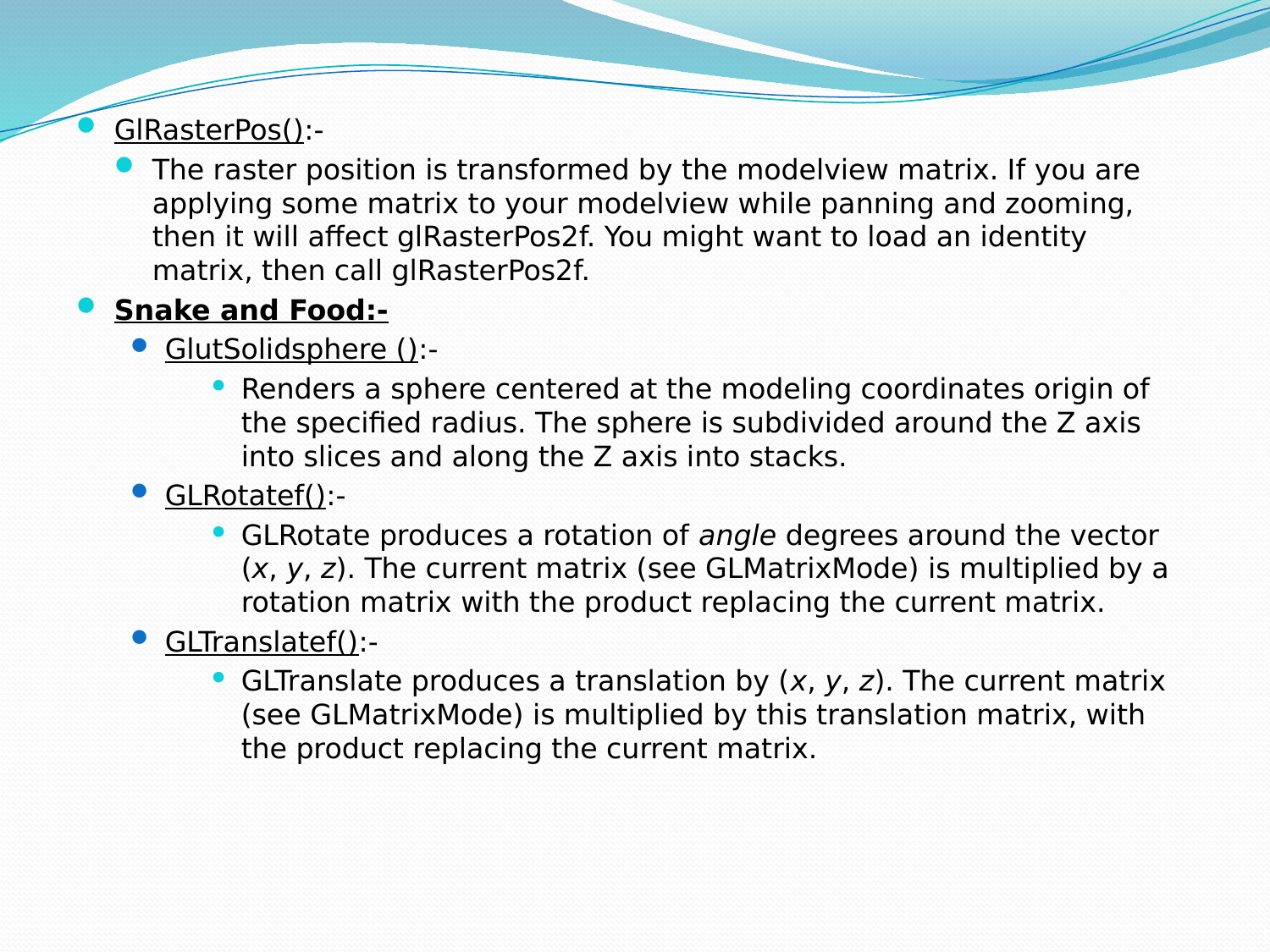

GlRasterPos():-
The raster position is transformed by the modelview matrix. If you are applying some matrix to your modelview while panning and zooming, then it will affect glRasterPos2f. You might want to load an identity matrix, then call glRasterPos2f.
Snake and Food:-
GlutSolidsphere ():-
Renders a sphere centered at the modeling coordinates origin of the specified radius. The sphere is subdivided around the Z axis into slices and along the Z axis into stacks.
GLRotatef():-
GLRotate produces a rotation of angle degrees around the vector (x, y, z). The current matrix (see GLMatrixMode) is multiplied by a rotation matrix with the product replacing the current matrix.
GLTranslatef():-
GLTranslate produces a translation by (x, y, z). The current matrix (see GLMatrixMode) is multiplied by this translation matrix, with the product replacing the current matrix.